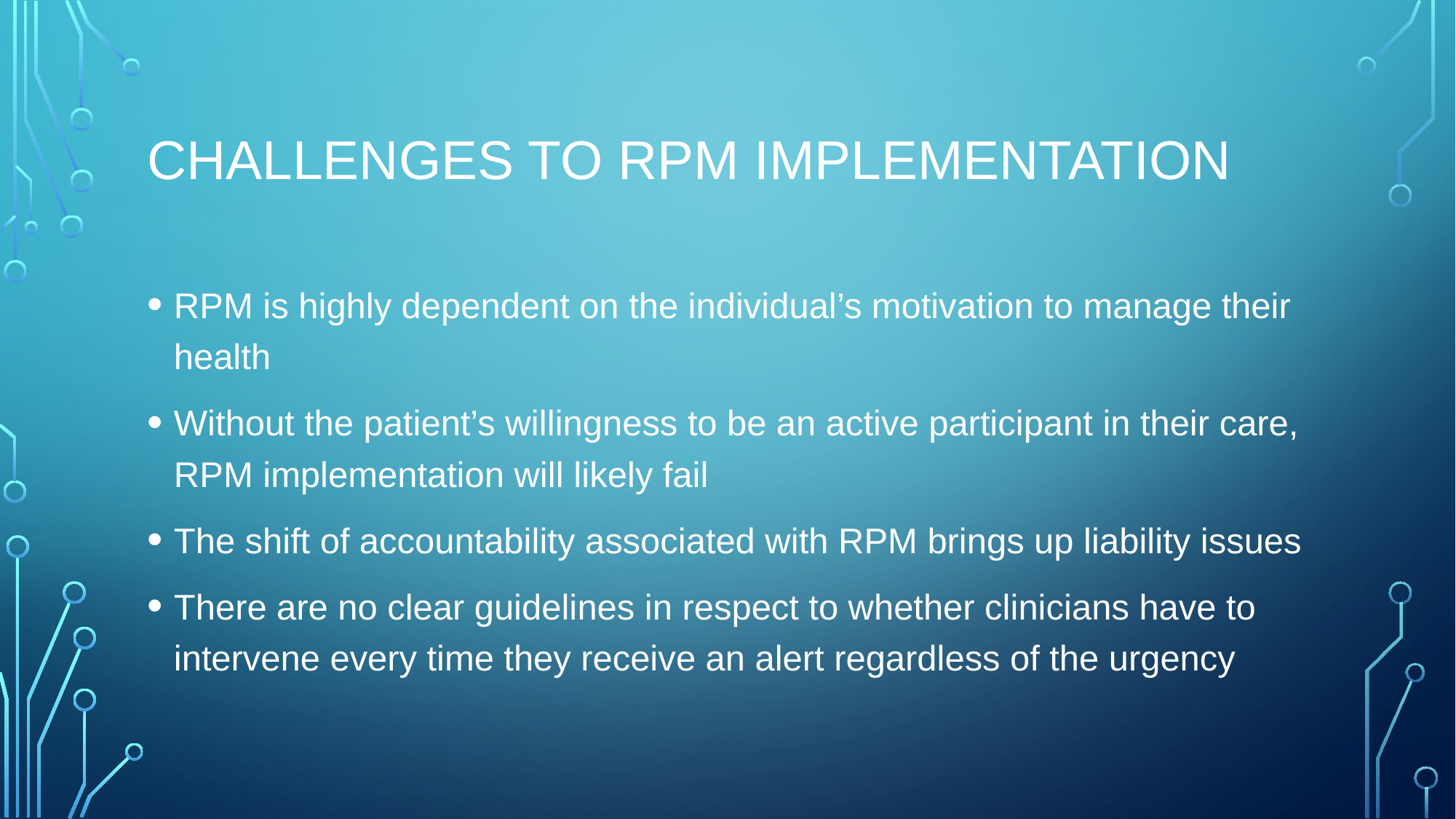

# Challenges to RPM Implementation
RPM is highly dependent on the individual’s motivation to manage their health
Without the patient’s willingness to be an active participant in their care, RPM implementation will likely fail
The shift of accountability associated with RPM brings up liability issues
There are no clear guidelines in respect to whether clinicians have to intervene every time they receive an alert regardless of the urgency